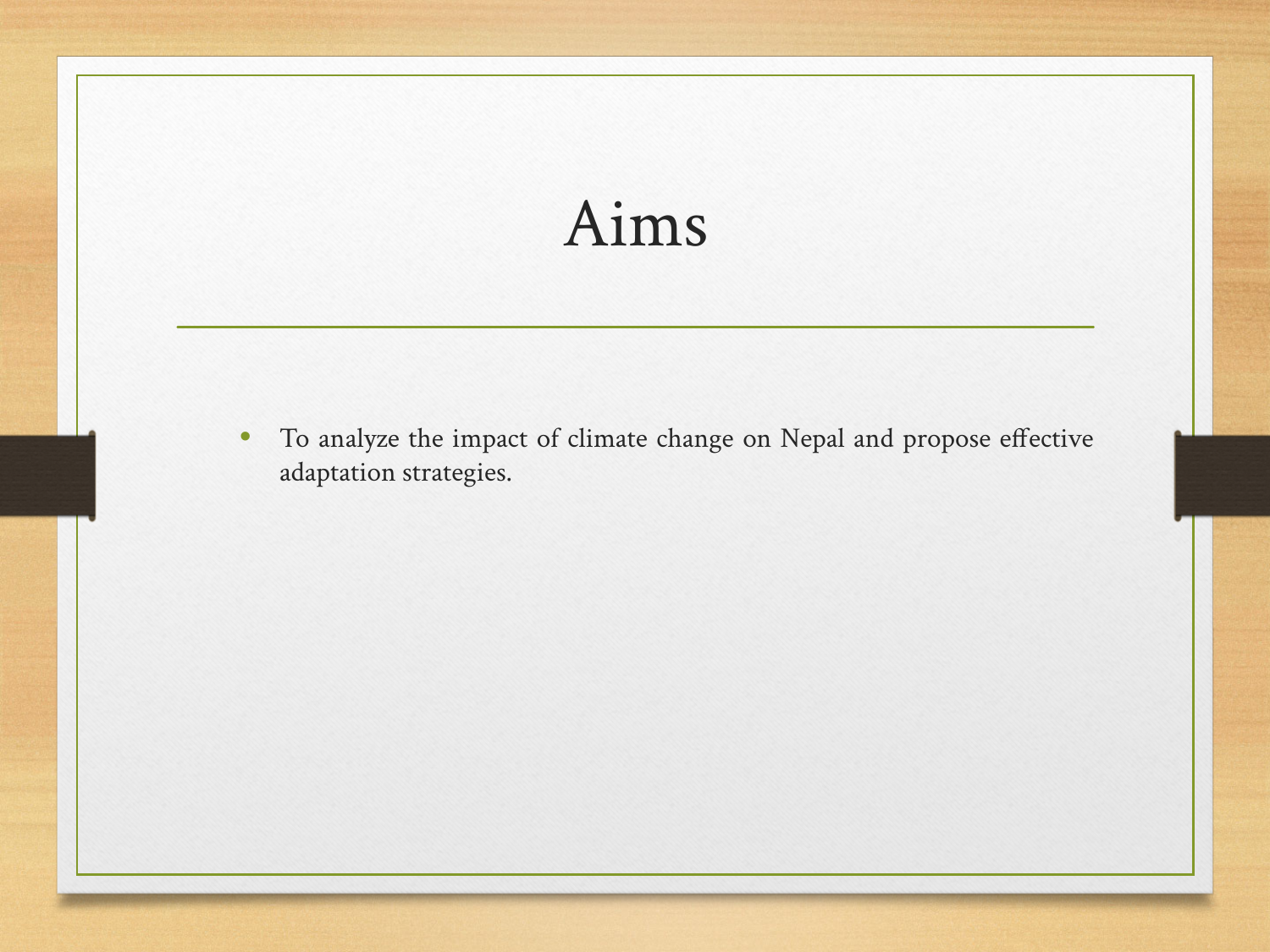

# Aims

To analyze the impact of climate change on Nepal and propose effective adaptation strategies.